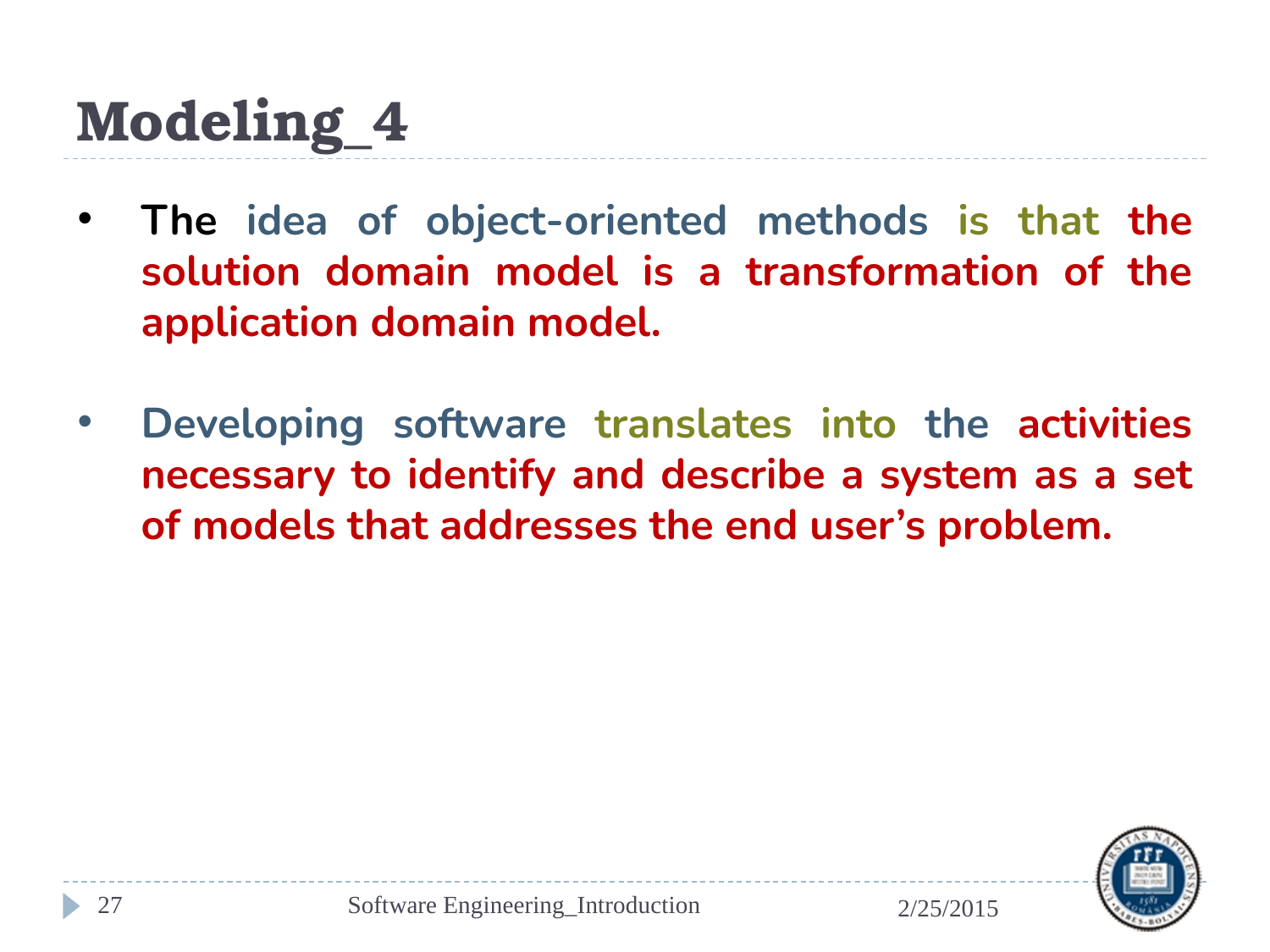

# Modeling_4
The idea of object-oriented methods is that the solution domain model is a transformation of the application domain model.

Developing software translates into the activities necessary to identify and describe a system as a set of models that addresses the end user’s problem.
27
Software Engineering_Introduction
2/25/2015